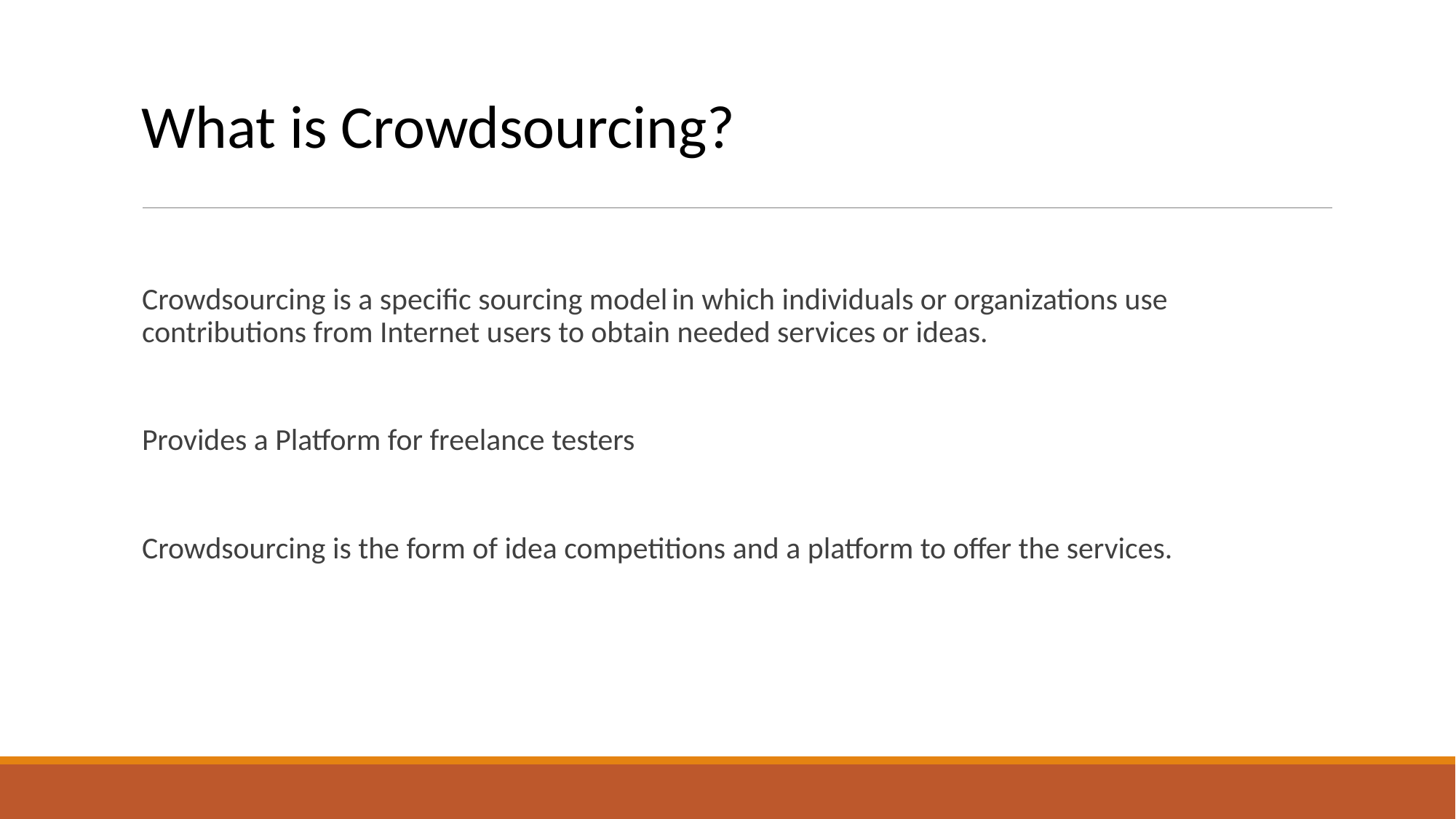

What is Crowdsourcing?

Crowdsourcing is a specific sourcing model in which individuals or organizations use contributions from Internet users to obtain needed services or ideas.

Provides a Platform for freelance testers

Crowdsourcing is the form of idea competitions and a platform to offer the services.